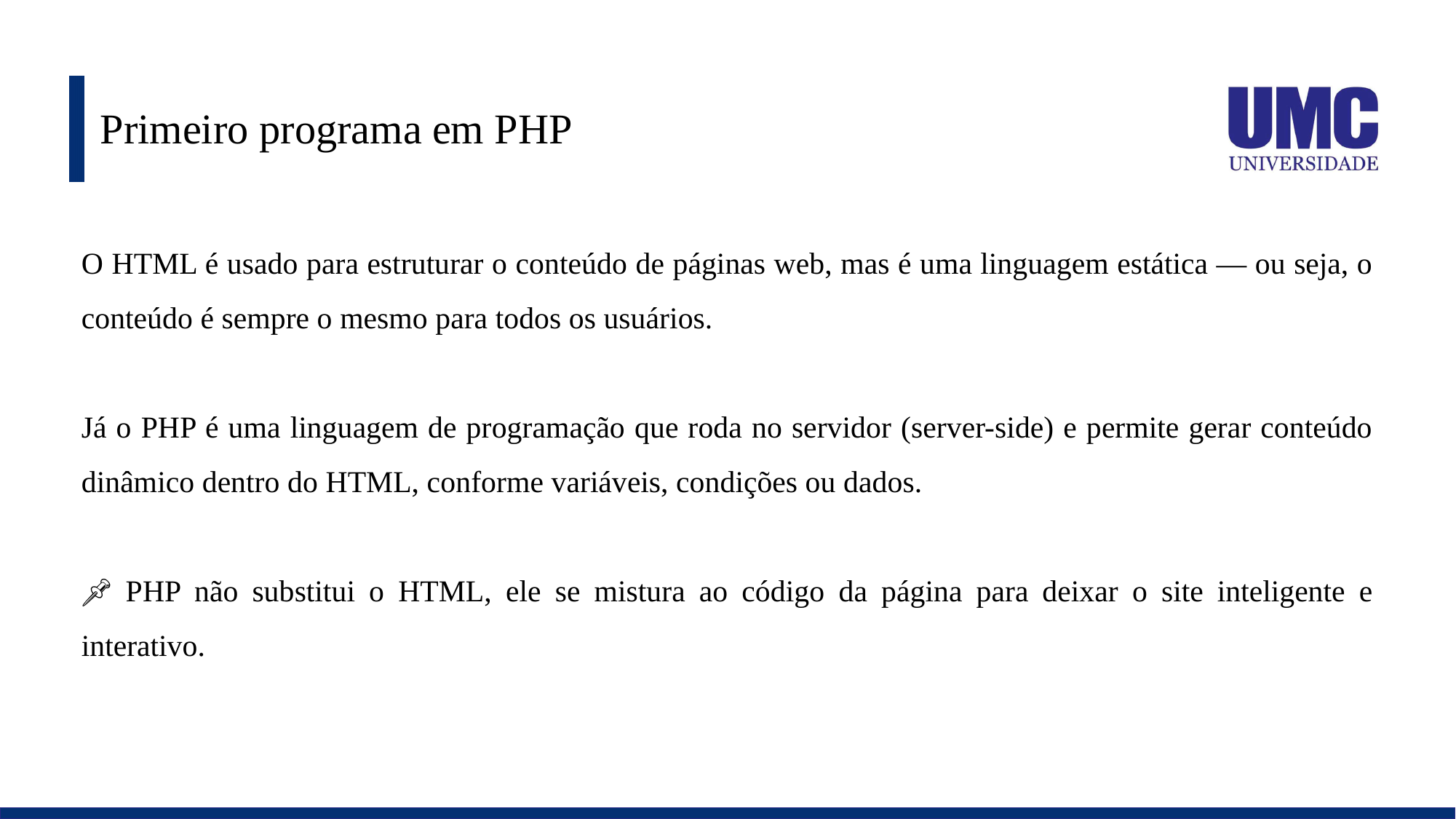

# Primeiro programa em PHP
O HTML é usado para estruturar o conteúdo de páginas web, mas é uma linguagem estática — ou seja, o conteúdo é sempre o mesmo para todos os usuários.

Já o PHP é uma linguagem de programação que roda no servidor (server-side) e permite gerar conteúdo dinâmico dentro do HTML, conforme variáveis, condições ou dados.

📌 PHP não substitui o HTML, ele se mistura ao código da página para deixar o site inteligente e interativo.